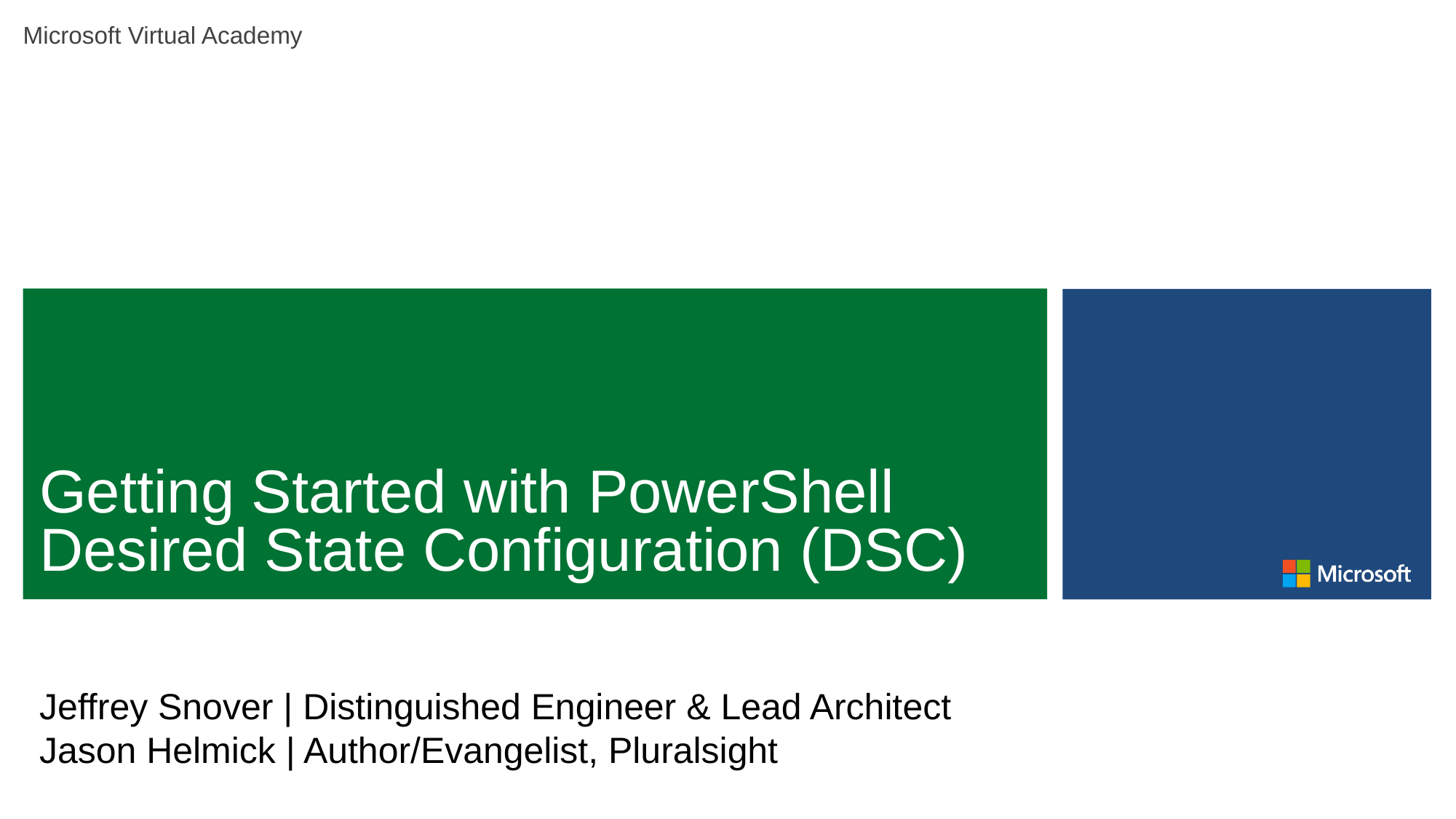

# Getting Started with PowerShell Desired State Configuration (DSC)
Jeffrey Snover | Distinguished Engineer & Lead Architect
Jason Helmick | Author/Evangelist, Pluralsight